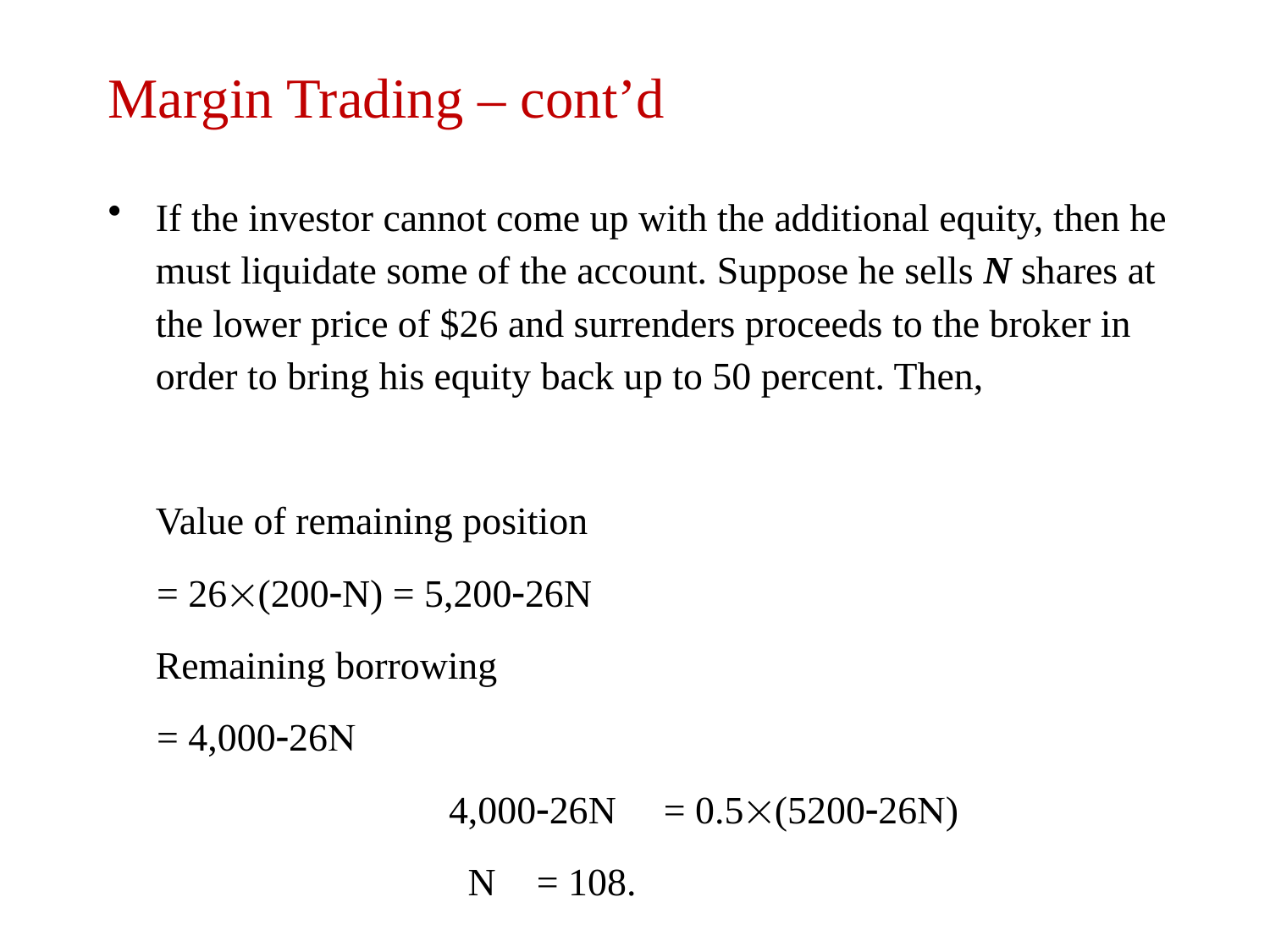

# Margin Trading – cont’d
If the investor cannot come up with the additional equity, then he must liquidate some of the account. Suppose he sells N shares at the lower price of $26 and surrenders proceeds to the broker in order to bring his equity back up to 50 percent. Then,

	Value of remaining position
     = 26×(200−N) = 5,200−26N
	Remaining borrowing
     = 4,000−26Ν
           		    4,000−26N 	= 0.5×(5200−26Ν)
		                   N 	= 108.